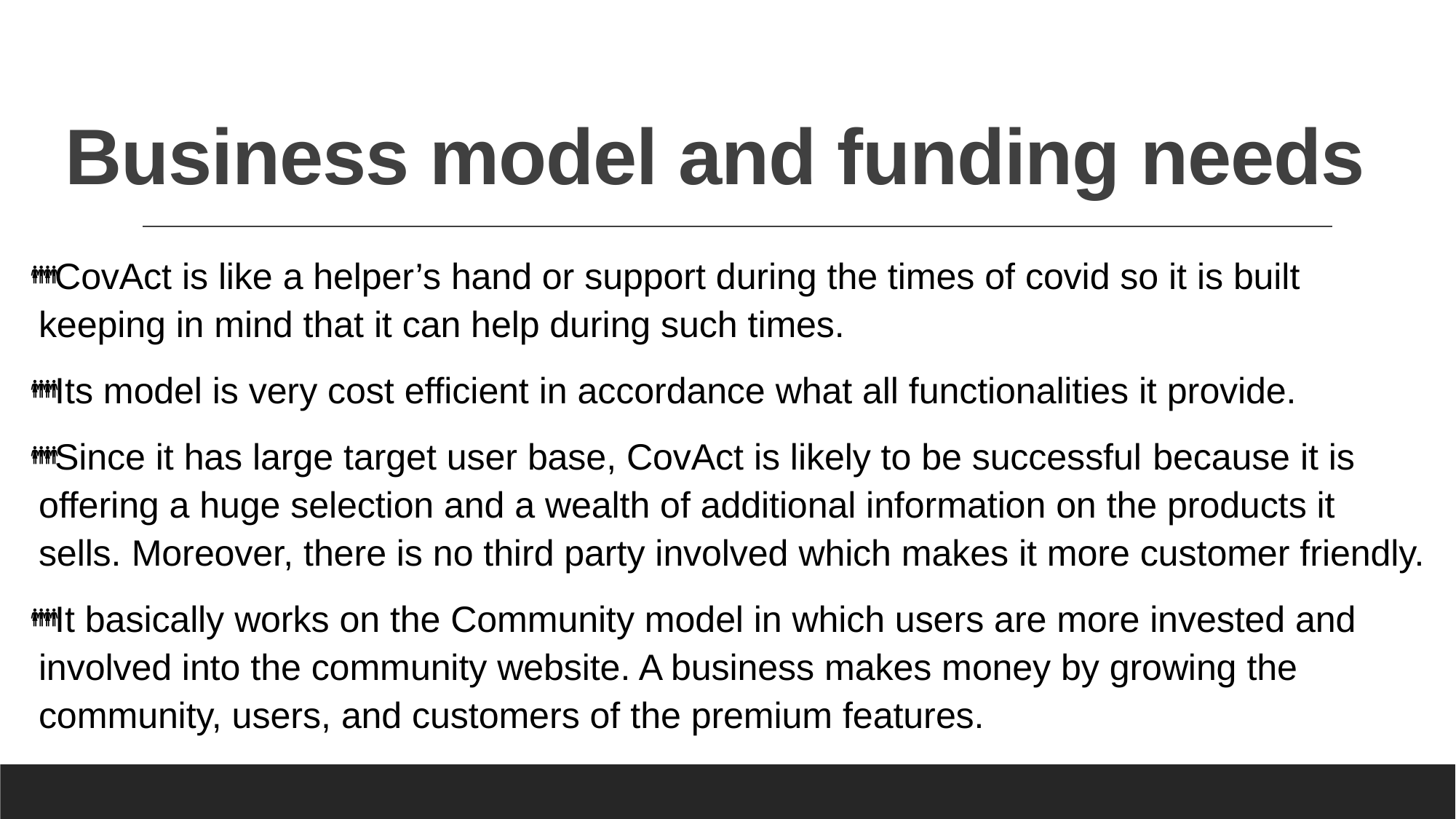

# Business model and funding needs
CovAct is like a helper’s hand or support during the times of covid so it is built keeping in mind that it can help during such times.
Its model is very cost efficient in accordance what all functionalities it provide.
Since it has large target user base, CovAct is likely to be successful because it is offering a huge selection and a wealth of additional information on the products it sells. Moreover, there is no third party involved which makes it more customer friendly.
It basically works on the Community model in which users are more invested and involved into the community website. A business makes money by growing the community, users, and customers of the premium features.